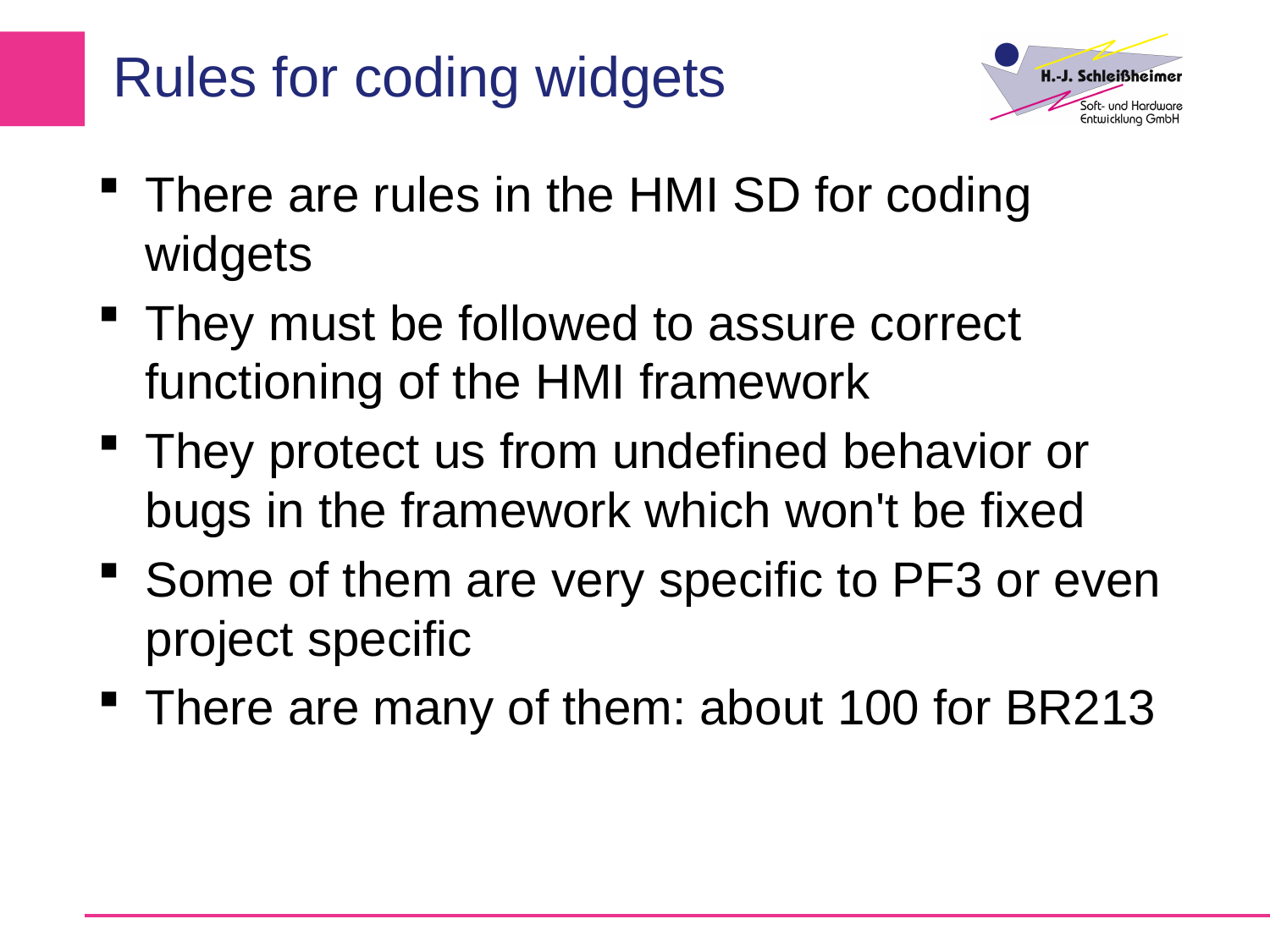

# Rules for coding widgets
There are rules in the HMI SD for coding widgets
They must be followed to assure correct functioning of the HMI framework
They protect us from undefined behavior or bugs in the framework which won't be fixed
Some of them are very specific to PF3 or even project specific
There are many of them: about 100 for BR213